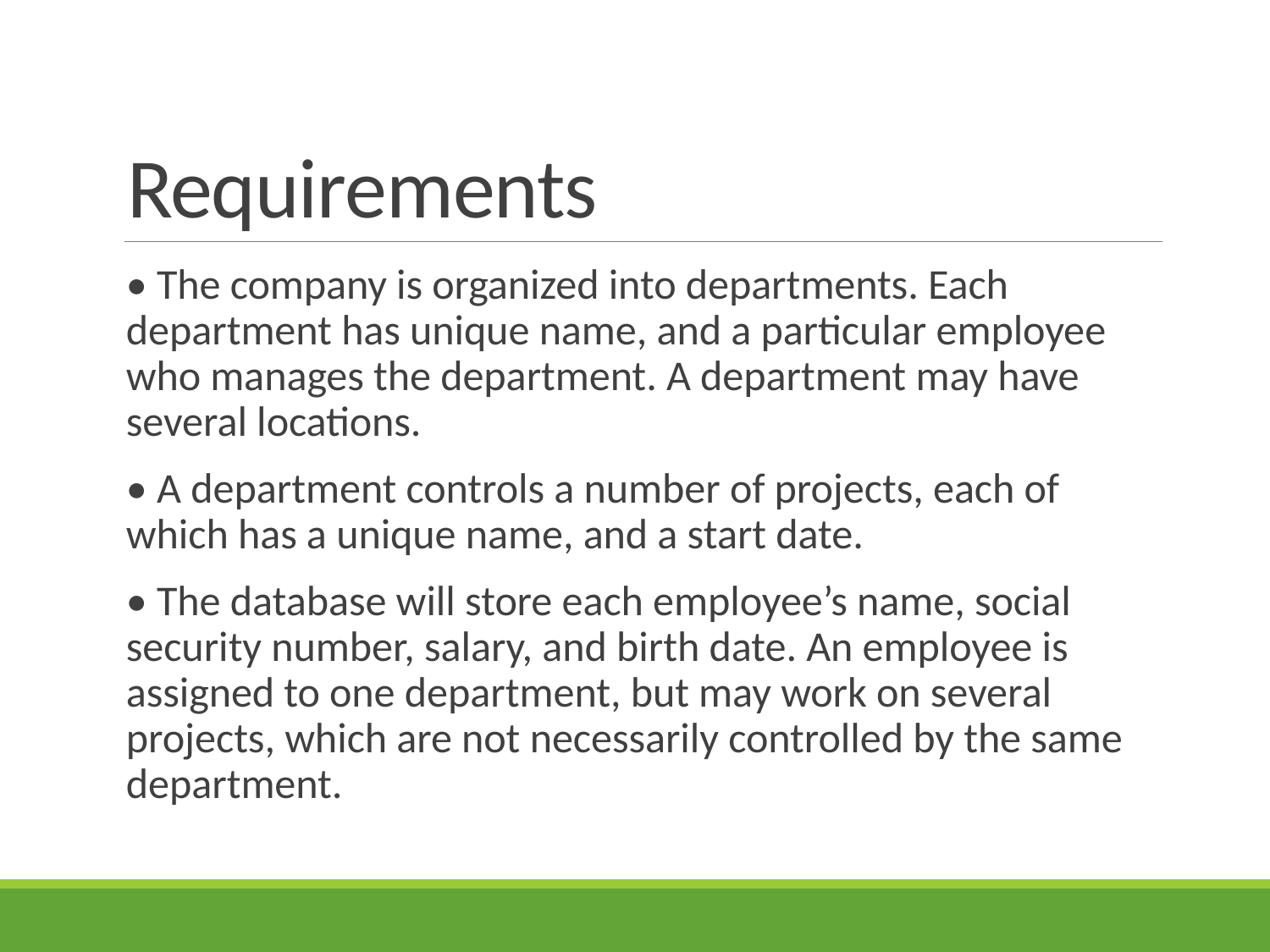

# Requirements
• The company is organized into departments. Each department has unique name, and a particular employee who manages the department. A department may have several locations.
• A department controls a number of projects, each of which has a unique name, and a start date.
• The database will store each employee’s name, social security number, salary, and birth date. An employee is assigned to one department, but may work on several projects, which are not necessarily controlled by the same department.